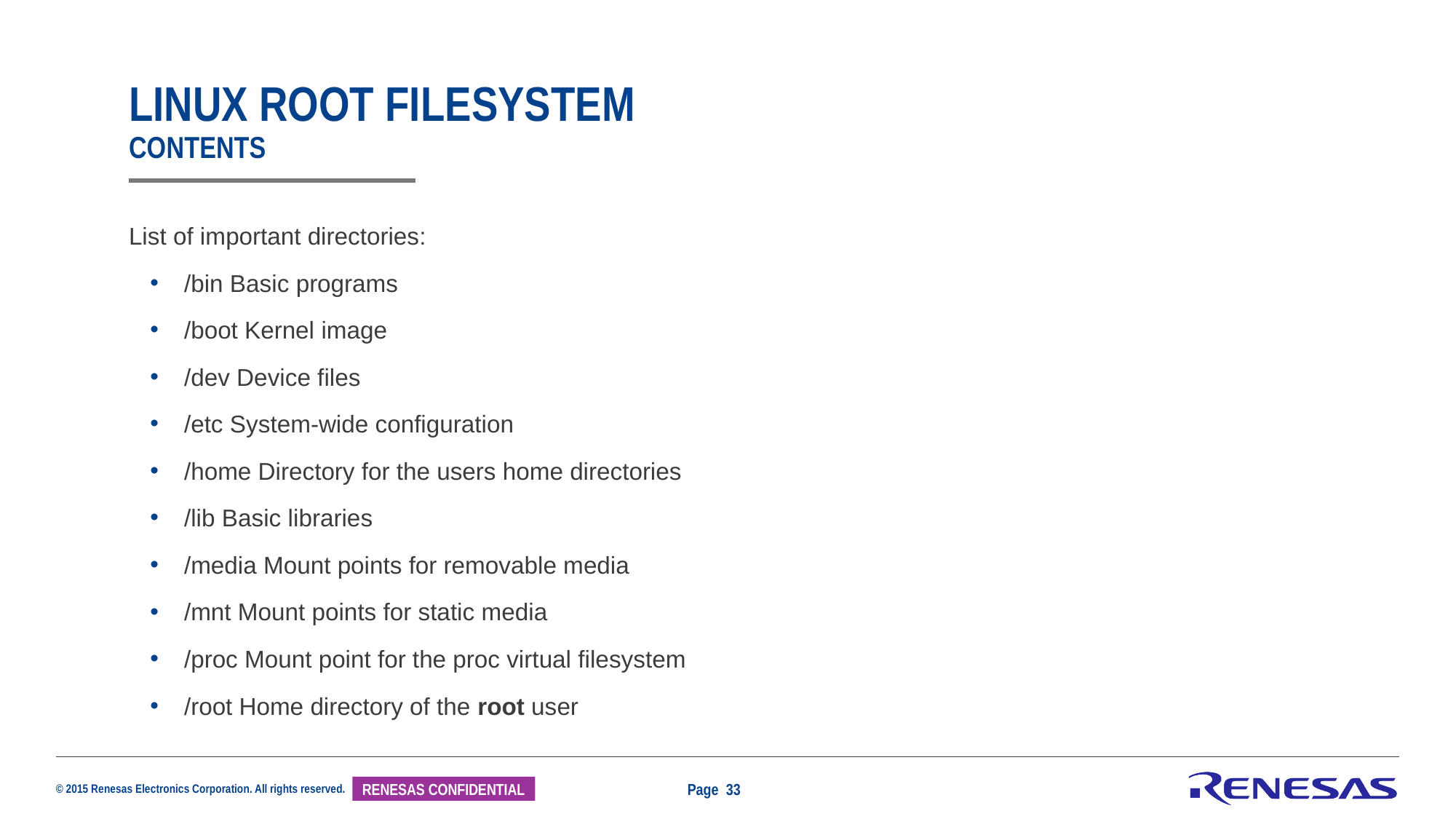

# Linux root filesystem contents
List of important directories:
/bin Basic programs
/boot Kernel image
/dev Device files
/etc System-wide configuration
/home Directory for the users home directories
/lib Basic libraries
/media Mount points for removable media
/mnt Mount points for static media
/proc Mount point for the proc virtual filesystem
/root Home directory of the root user
Page  33